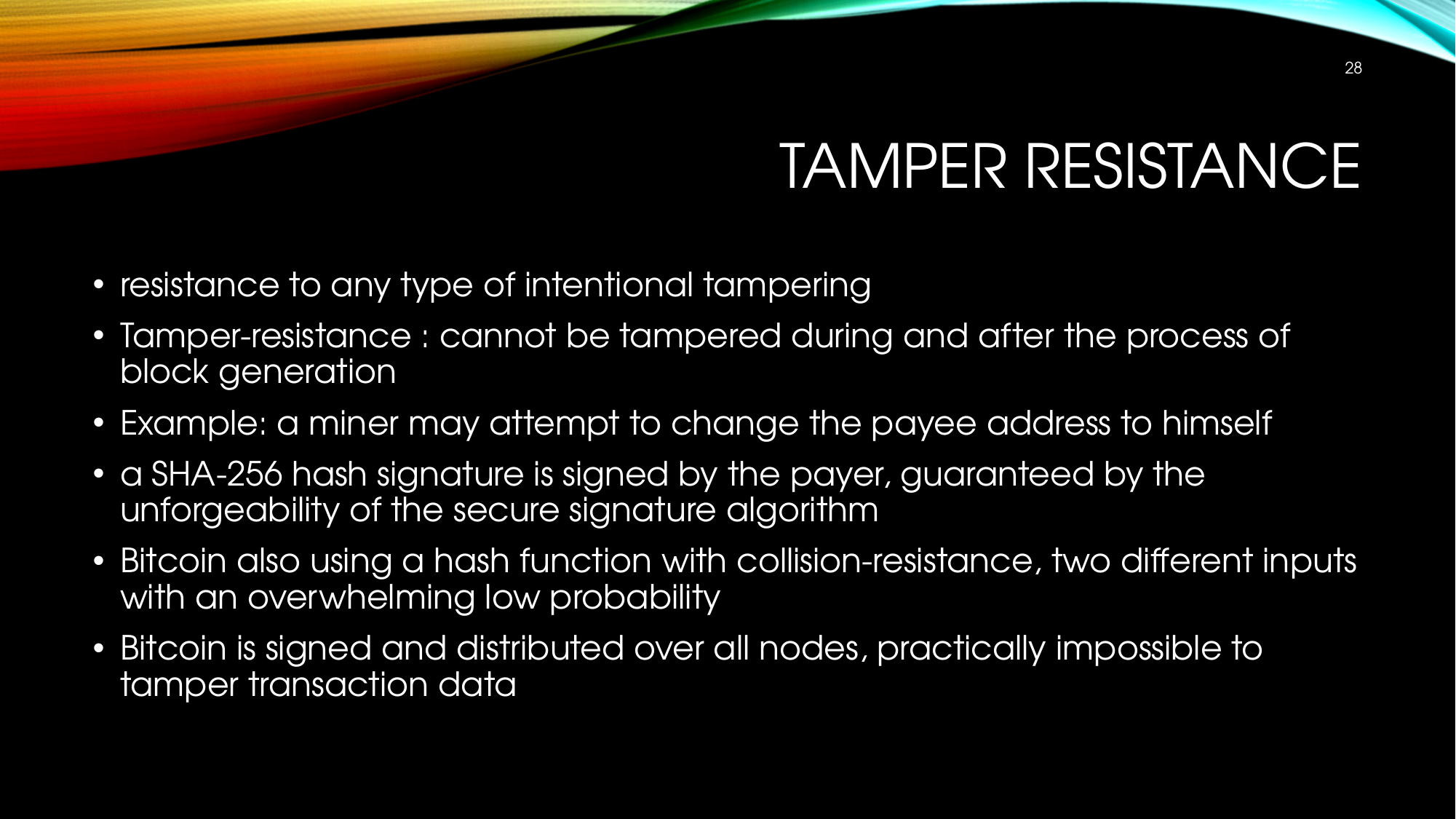

28
# tamper resistance
resistance to any type of intentional tampering
Tamper-resistance : cannot be tampered during and after the process of block generation
Example: a miner may attempt to change the payee address to himself
a SHA-256 hash signature is signed by the payer, guaranteed by the unforgeability of the secure signature algorithm
Bitcoin also using a hash function with collision-resistance, two different inputs with an overwhelming low probability
Bitcoin is signed and distributed over all nodes, practically impossible to tamper transaction data